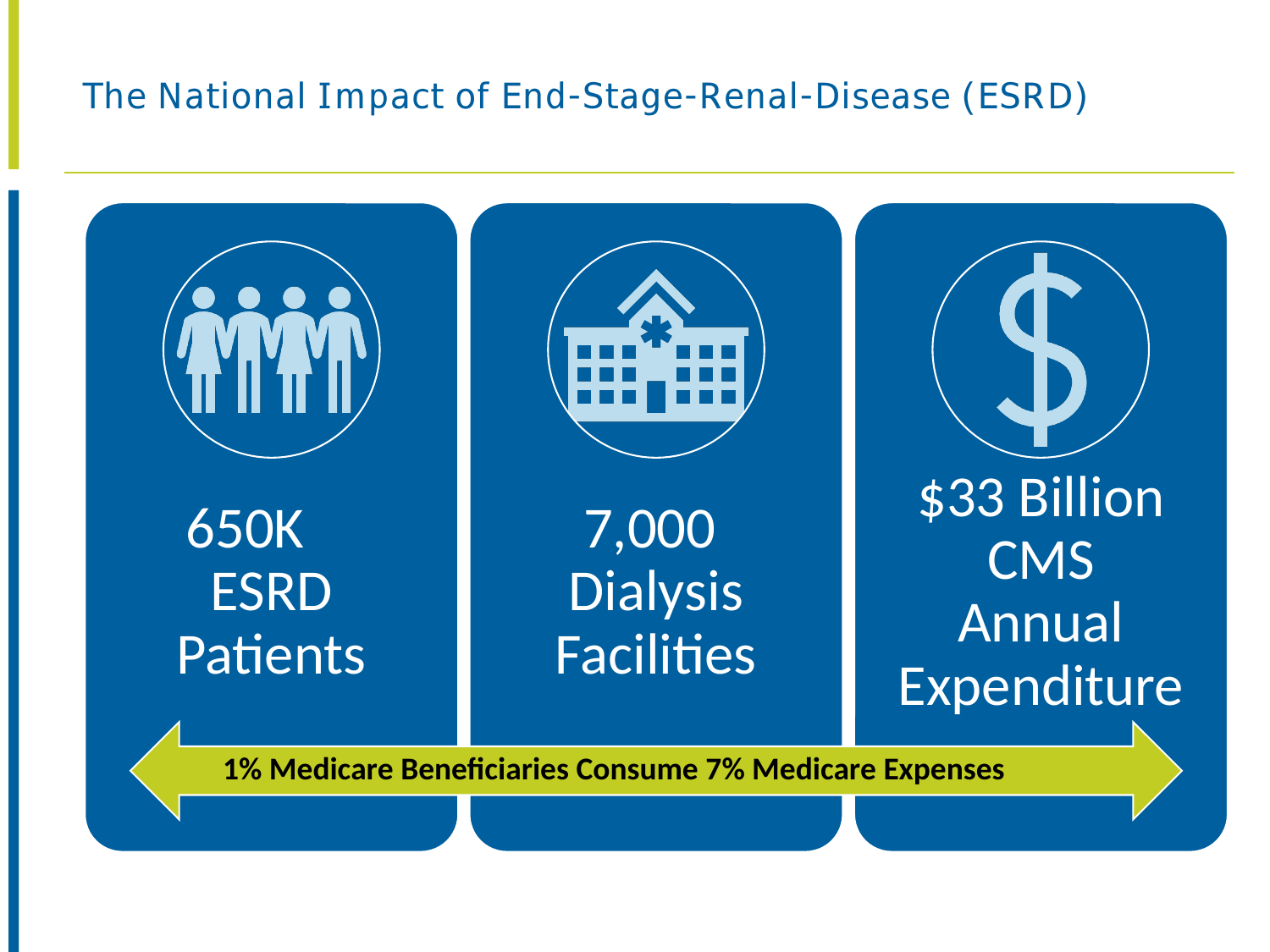

# The National Impact of End-Stage-Renal-Disease (ESRD)
650K     ESRD Patients
7,000  Dialysis Facilities
$33 Billion CMS Annual Expenditure
1% Medicare Beneficiaries Consume 7% Medicare Expenses